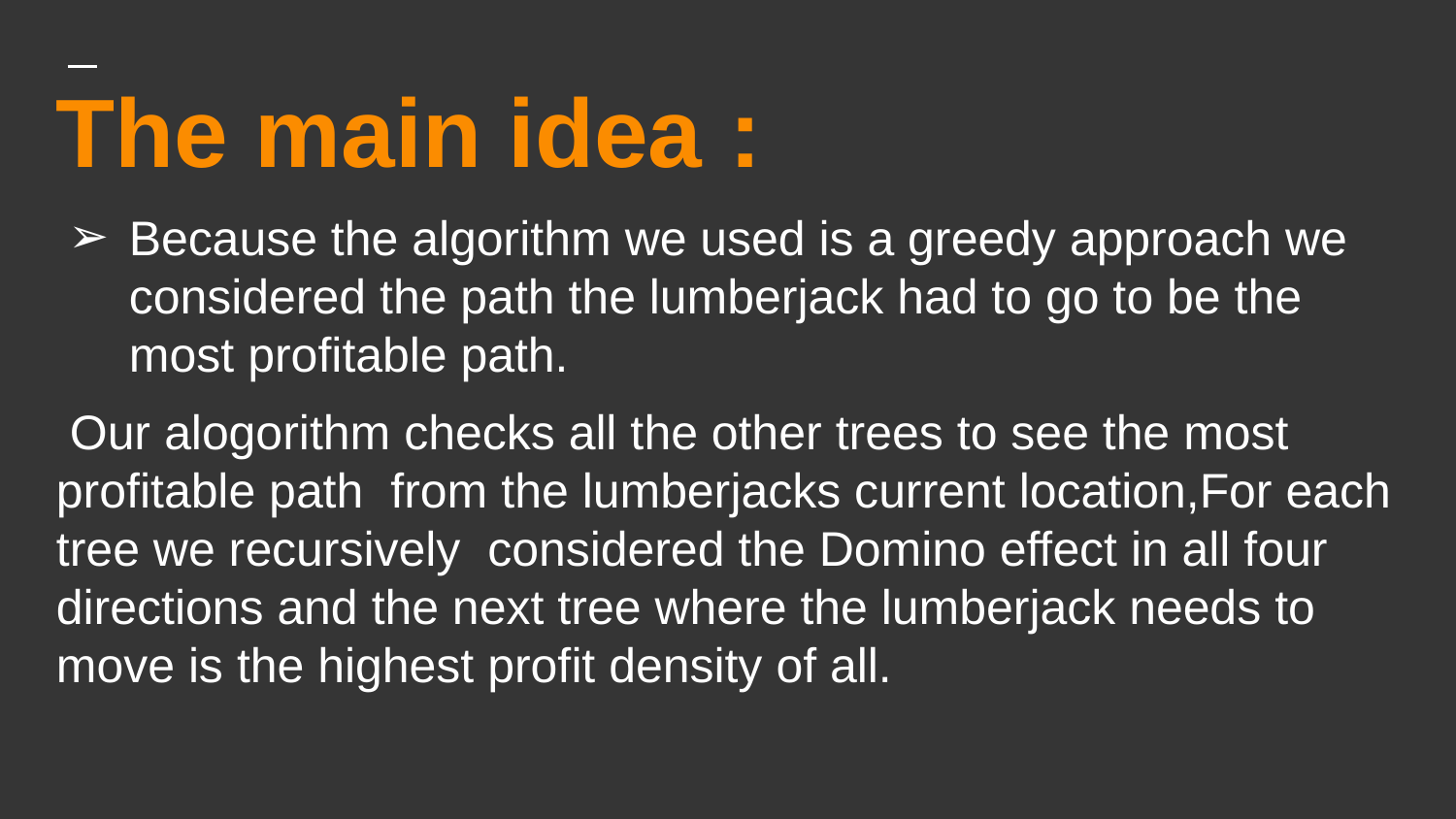

# The main idea :
Because the algorithm we used is a greedy approach we considered the path the lumberjack had to go to be the most profitable path.
 Our alogorithm checks all the other trees to see the most profitable path  from the lumberjacks current location,For each tree we recursively  considered the Domino effect in all four directions and the next tree where the lumberjack needs to move is the highest profit density of all.